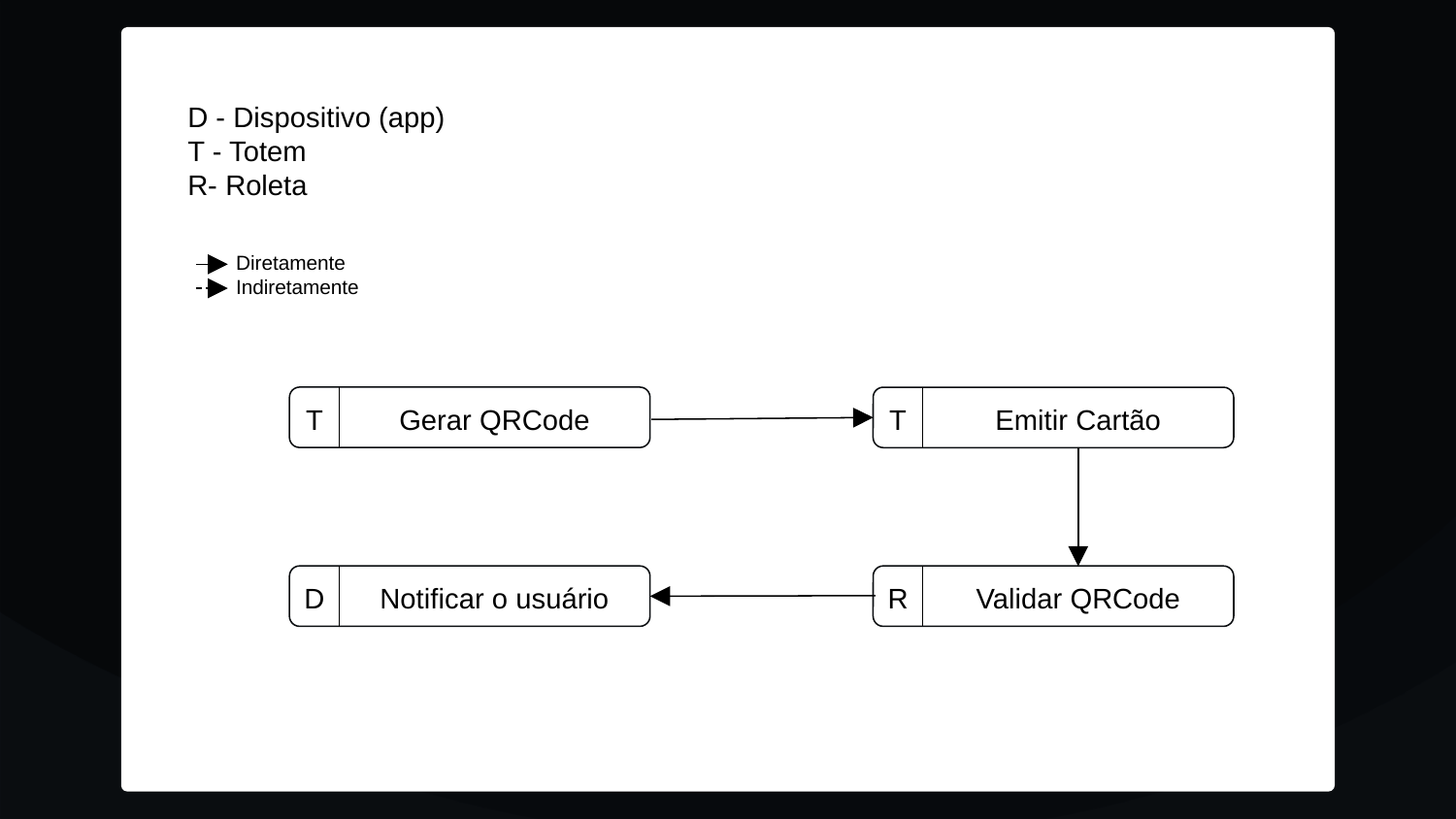

D - Dispositivo (app)
T - Totem
R- Roleta
Diretamente
Indiretamente

Gerar QRCode
T
Emitir Cartão
T

Validar QRCode
Notificar o usuário
R
D